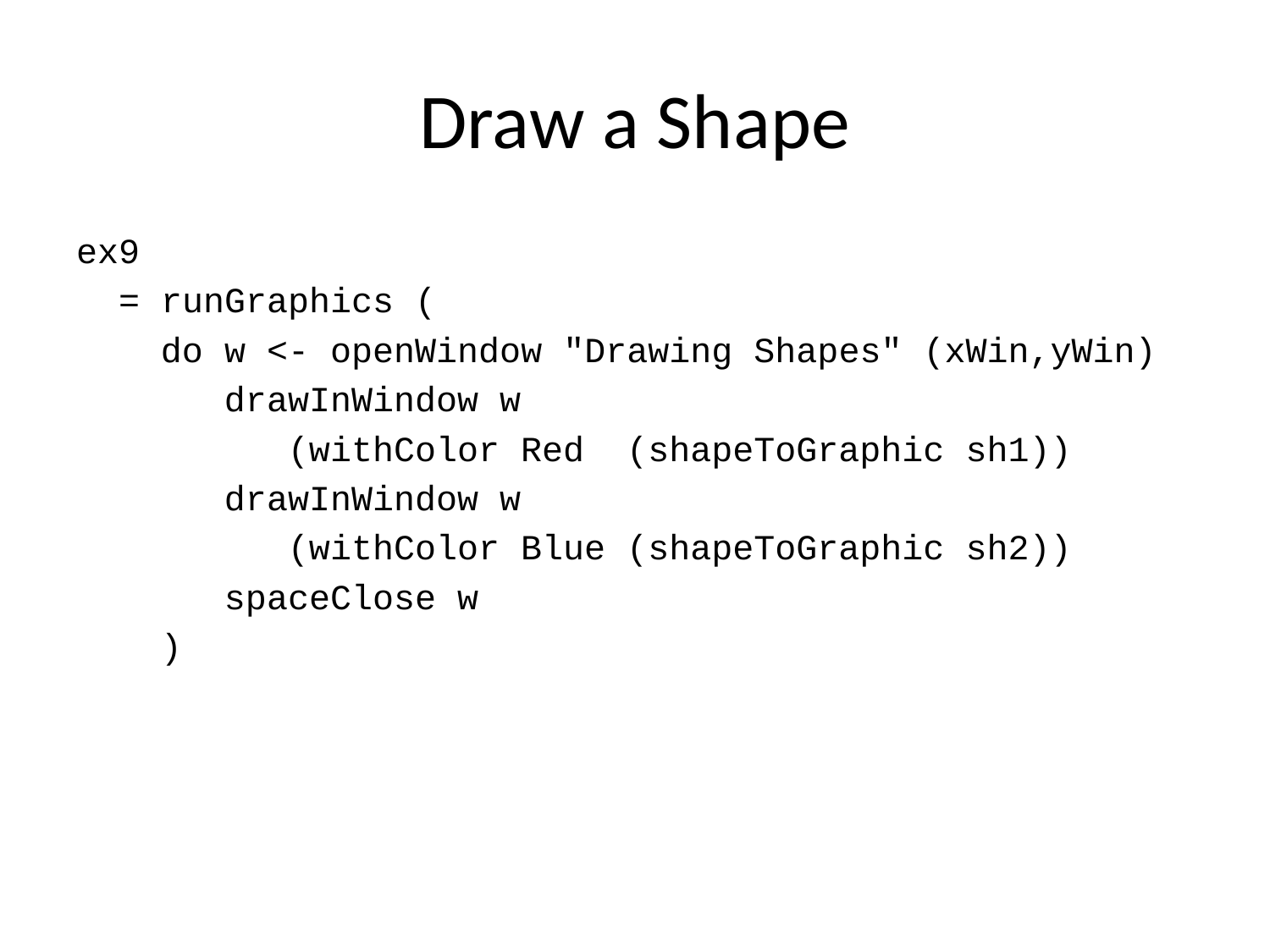

# Draw a Shape
ex9
  = runGraphics (
    do w <- openWindow "Drawing Shapes" (xWin,yWin)
       drawInWindow w
          (withColor Red  (shapeToGraphic sh1))
       drawInWindow w
          (withColor Blue (shapeToGraphic sh2))
       spaceClose w
    )